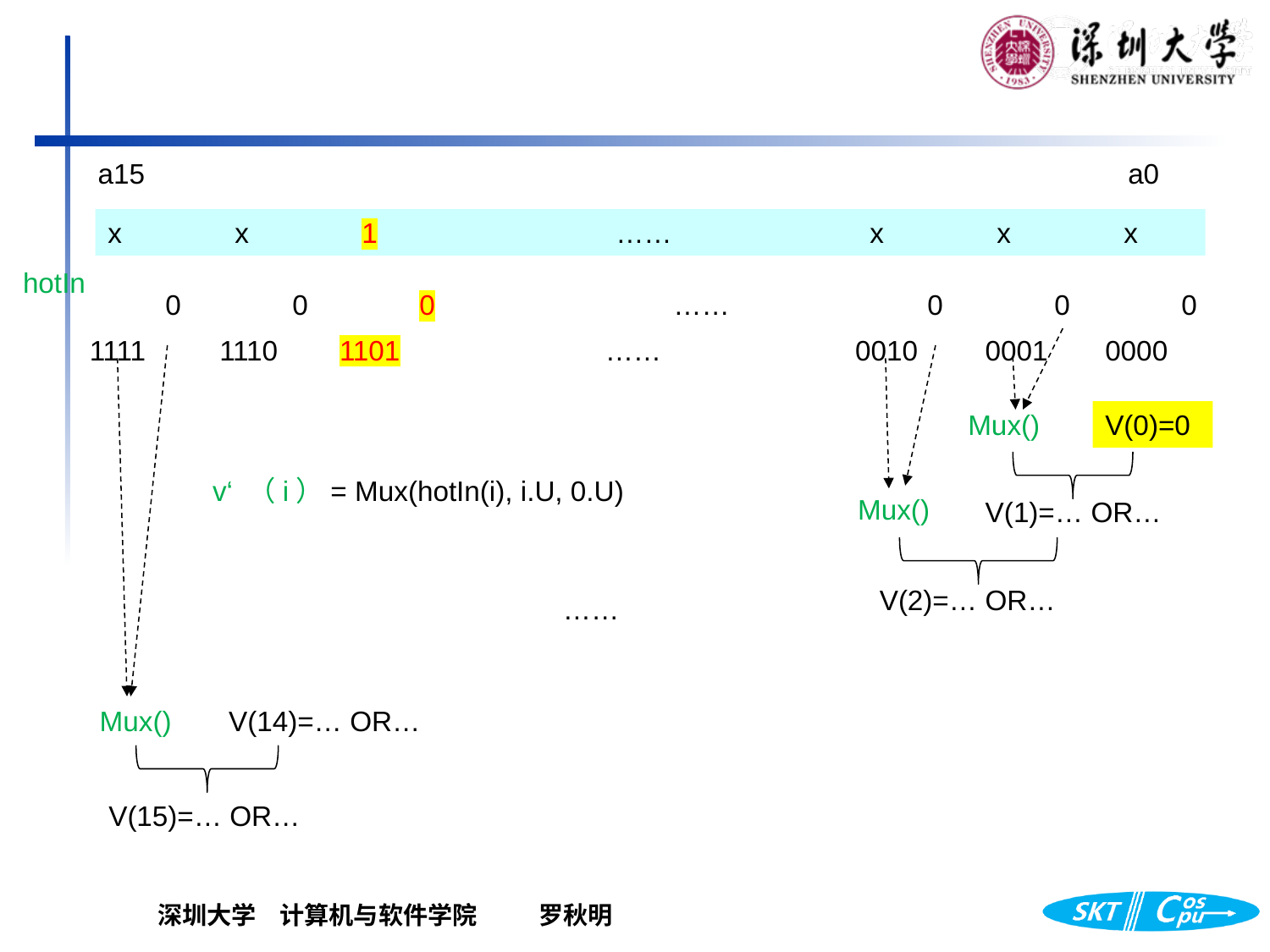

a15
a0
x	x	1		……		x	x	x
hotIn
0	0	0		……		0	0	0
Mux()
Mux()
……
Mux()
1111
1110
1101
……
0010
0001
0000
V(0)=0

V(1)=… OR…
V(2)=… OR…
V(14)=… OR…

V(15)=… OR…
v‘ （i）= Mux(hotIn(i), i.U, 0.U)